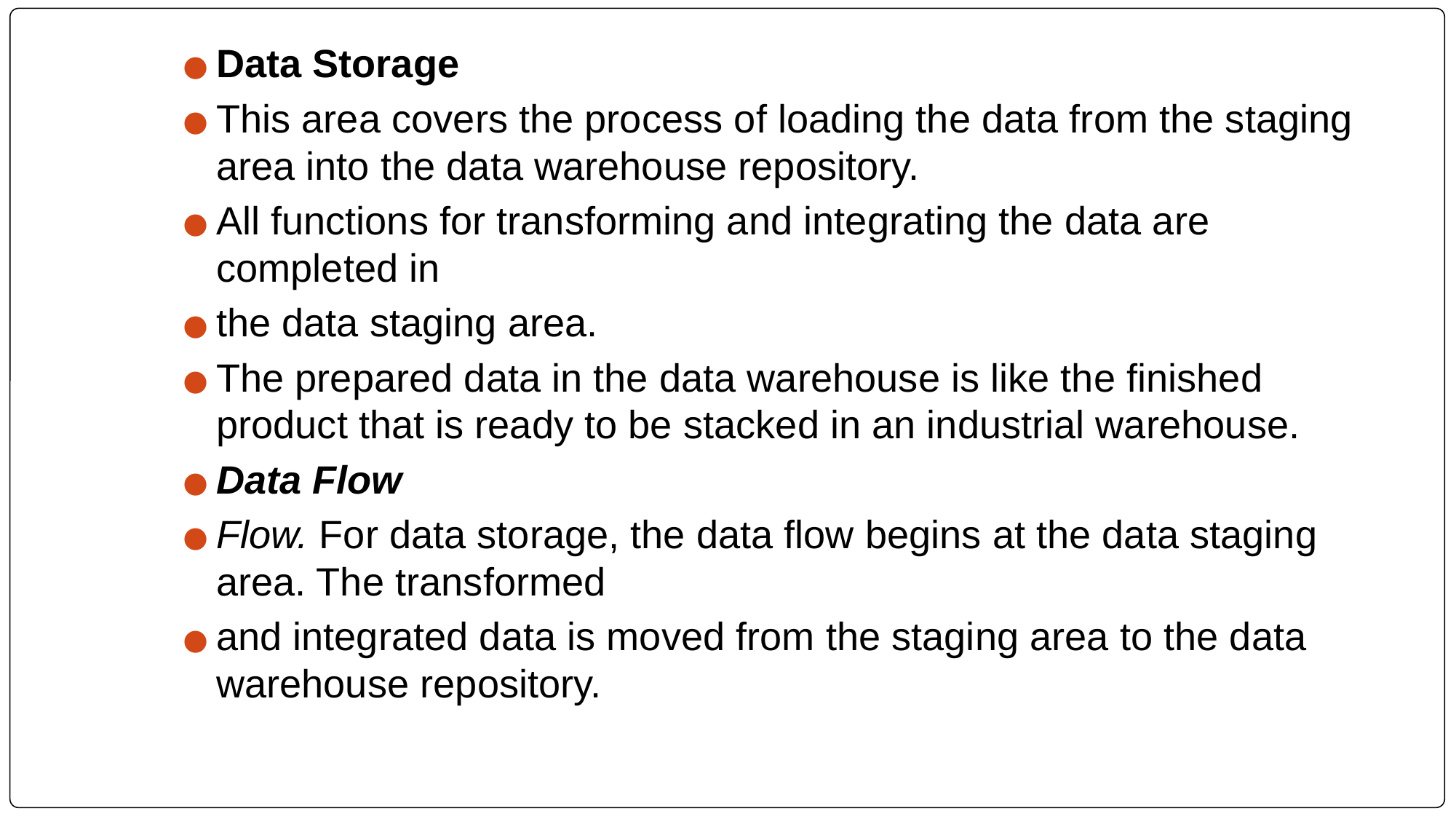

#
Data Storage
This area covers the process of loading the data from the staging area into the data warehouse repository.
All functions for transforming and integrating the data are completed in
the data staging area.
The prepared data in the data warehouse is like the finished product that is ready to be stacked in an industrial warehouse.
Data Flow
Flow. For data storage, the data flow begins at the data staging area. The transformed
and integrated data is moved from the staging area to the data warehouse repository.